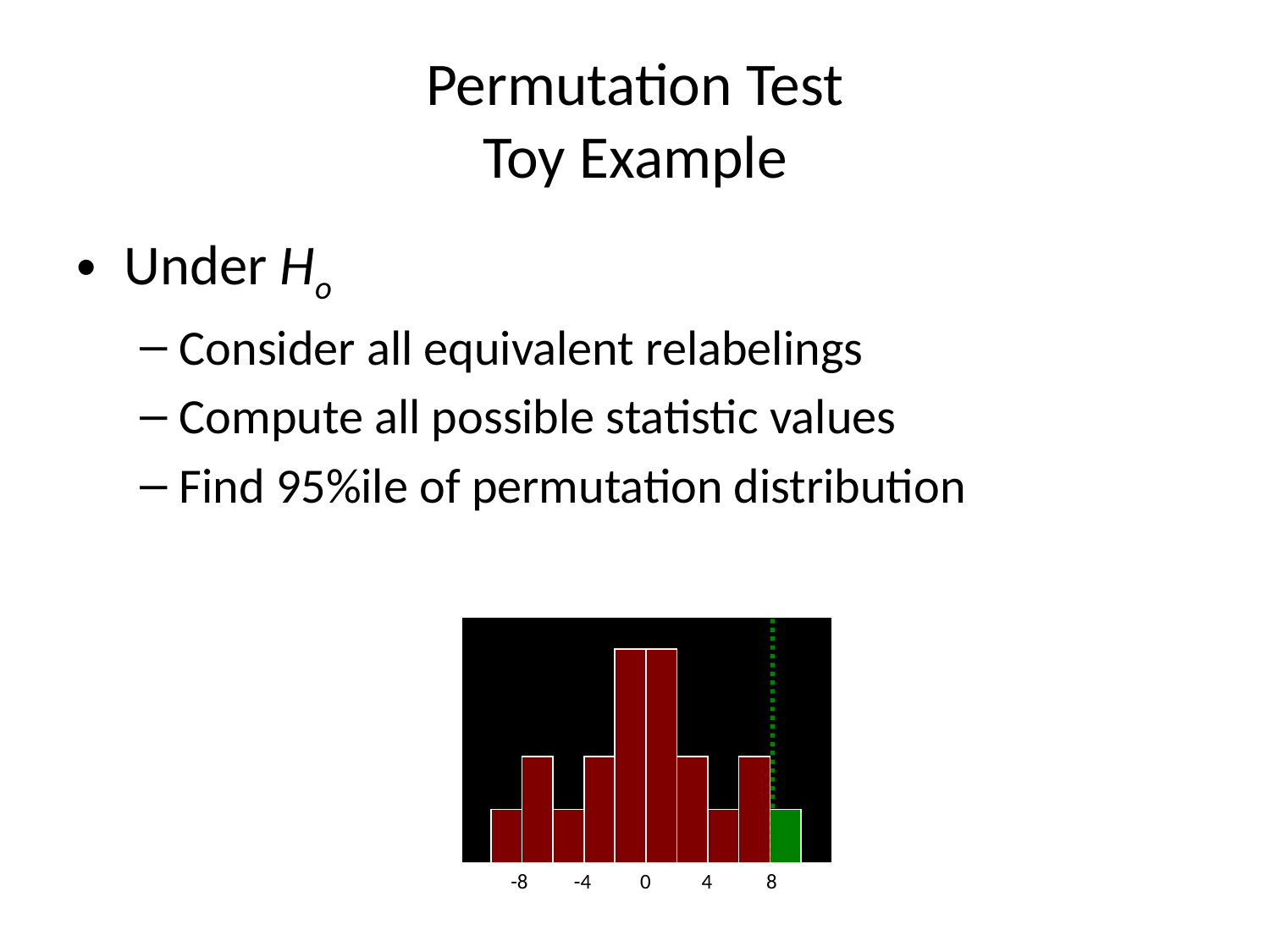

# Permutation Test Toy Example
Under Ho
Consider all equivalent relabelings
Compute all possible statistic values
Find 95%ile of permutation distribution

-8
-4
0
4
8